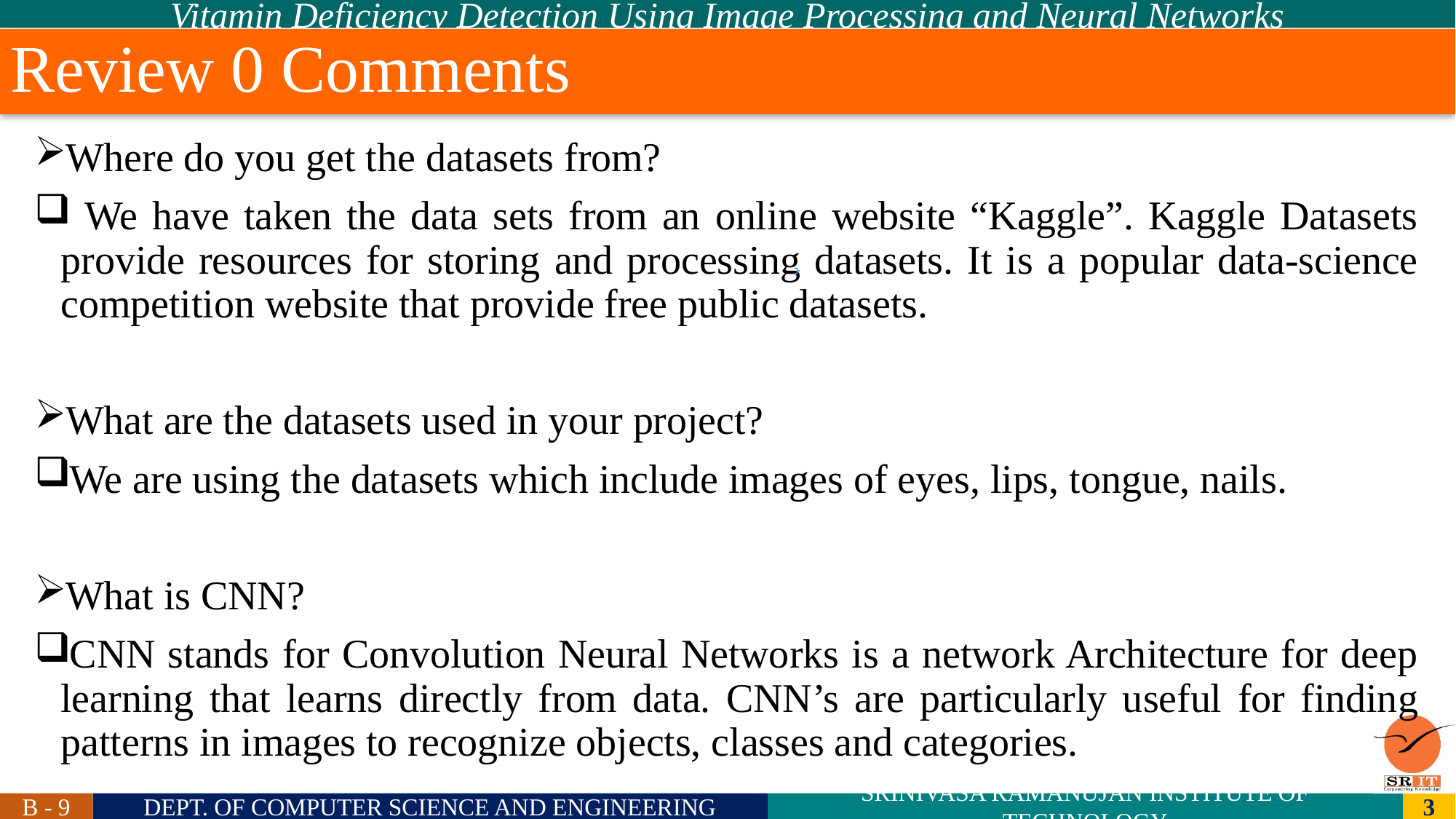

# Review 0 Comments
Where do you get the datasets from?
 We have taken the data sets from an online website “Kaggle”. Kaggle Datasets provide resources for storing and processing datasets. It is a popular data-science competition website that provide free public datasets.

What are the datasets used in your project?
We are using the datasets which include images of eyes, lips, tongue, nails.

What is CNN?
CNN stands for Convolution Neural Networks is a network Architecture for deep learning that learns directly from data. CNN’s are particularly useful for finding patterns in images to recognize objects, classes and categories.